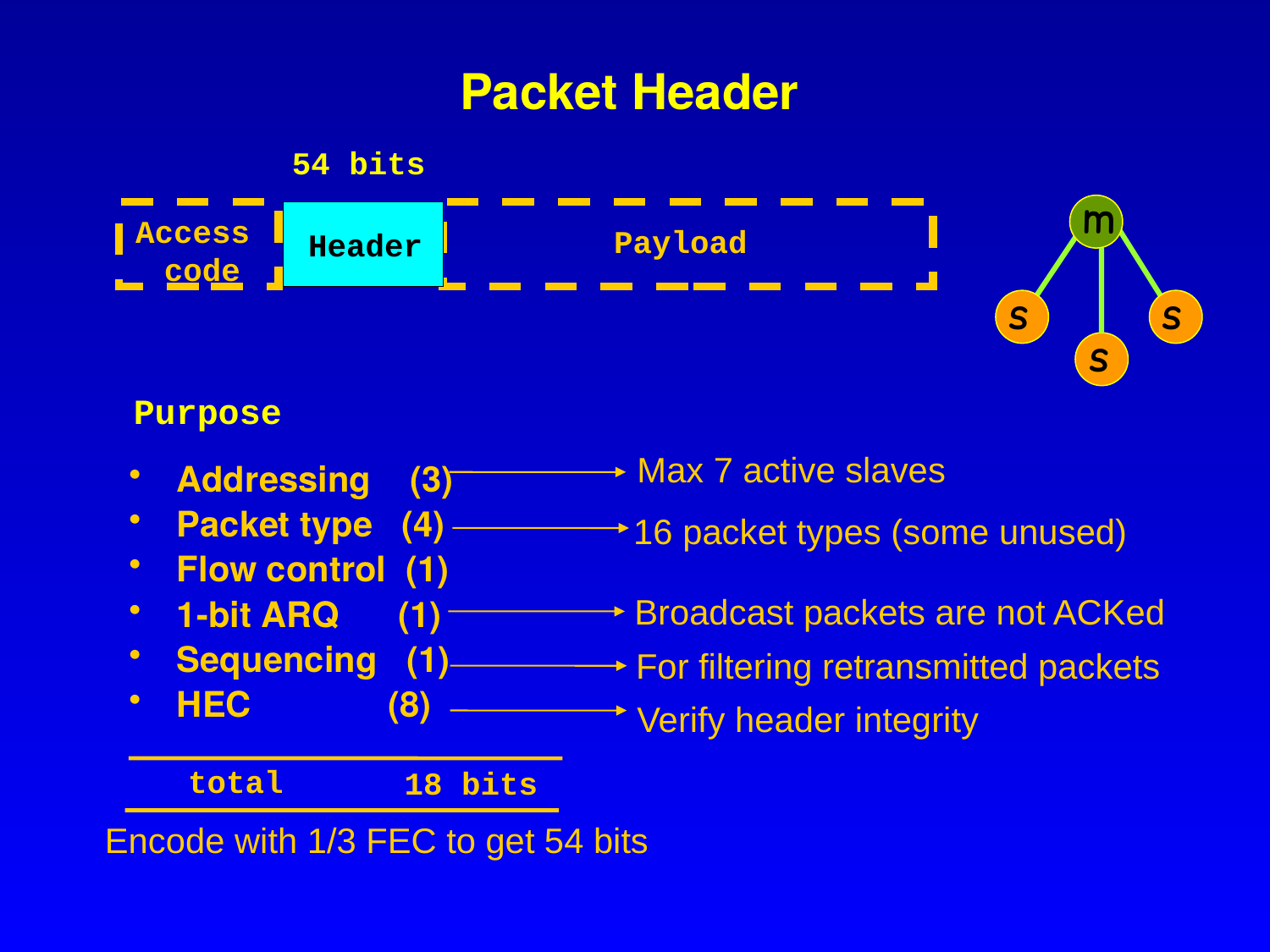

# Packet Header
54 bits
m

s
s

s

Access
code
Payload
Header
Purpose
Max 7 active slaves

Addressing    (3)
Packet type   (4)
Flow control  (1)
1-bit ARQ      (1)
Sequencing   (1)
HEC              (8)
 16 packet types (some unused)

Broadcast packets are not ACKed

For filtering retransmitted packets

Verify header integrity

total
18 bits

 Encode with 1/3 FEC to get 54 bits